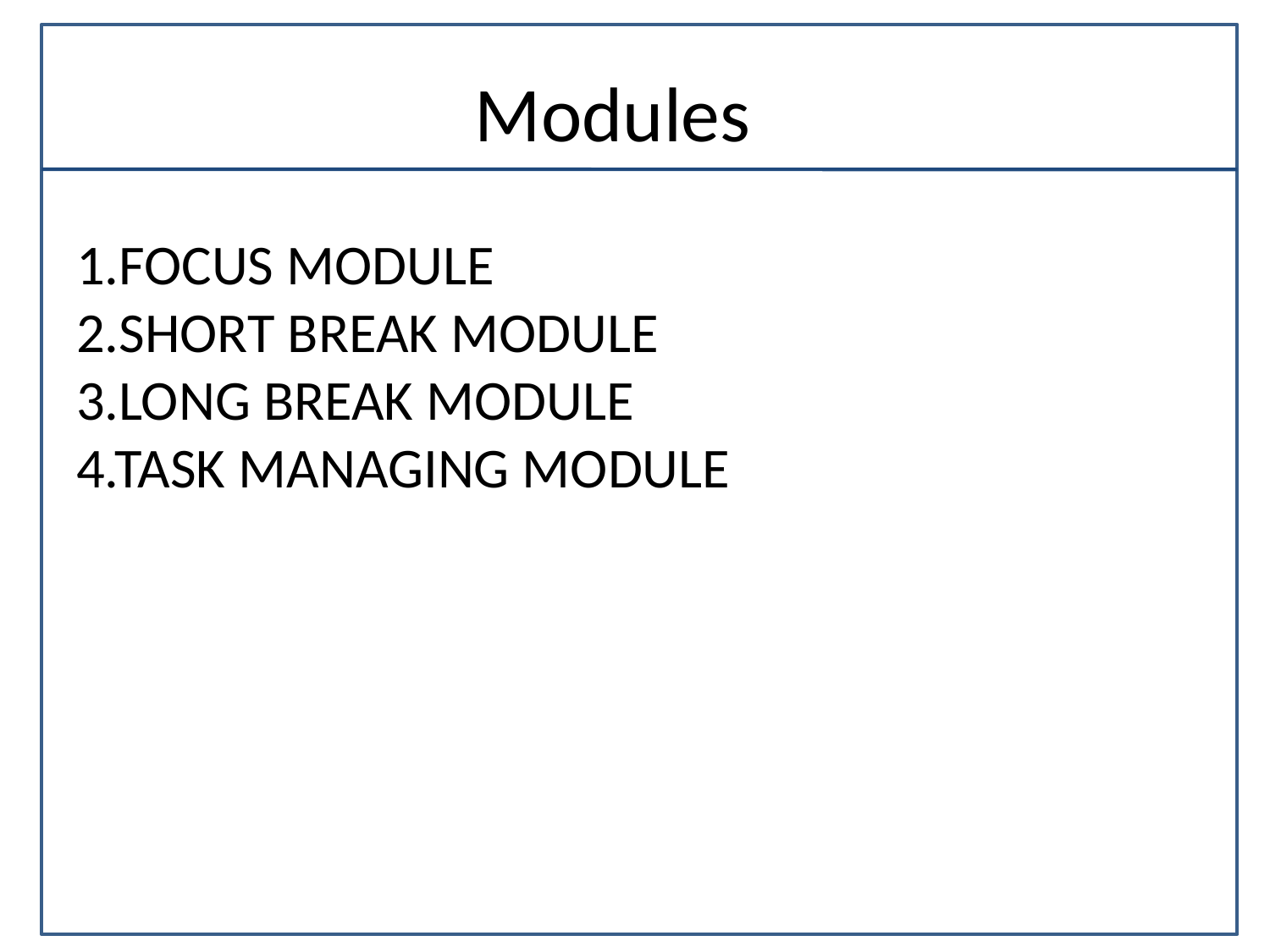

# Modules
1.FOCUS MODULE
2.SHORT BREAK MODULE
3.LONG BREAK MODULE
4.TASK MANAGING MODULE